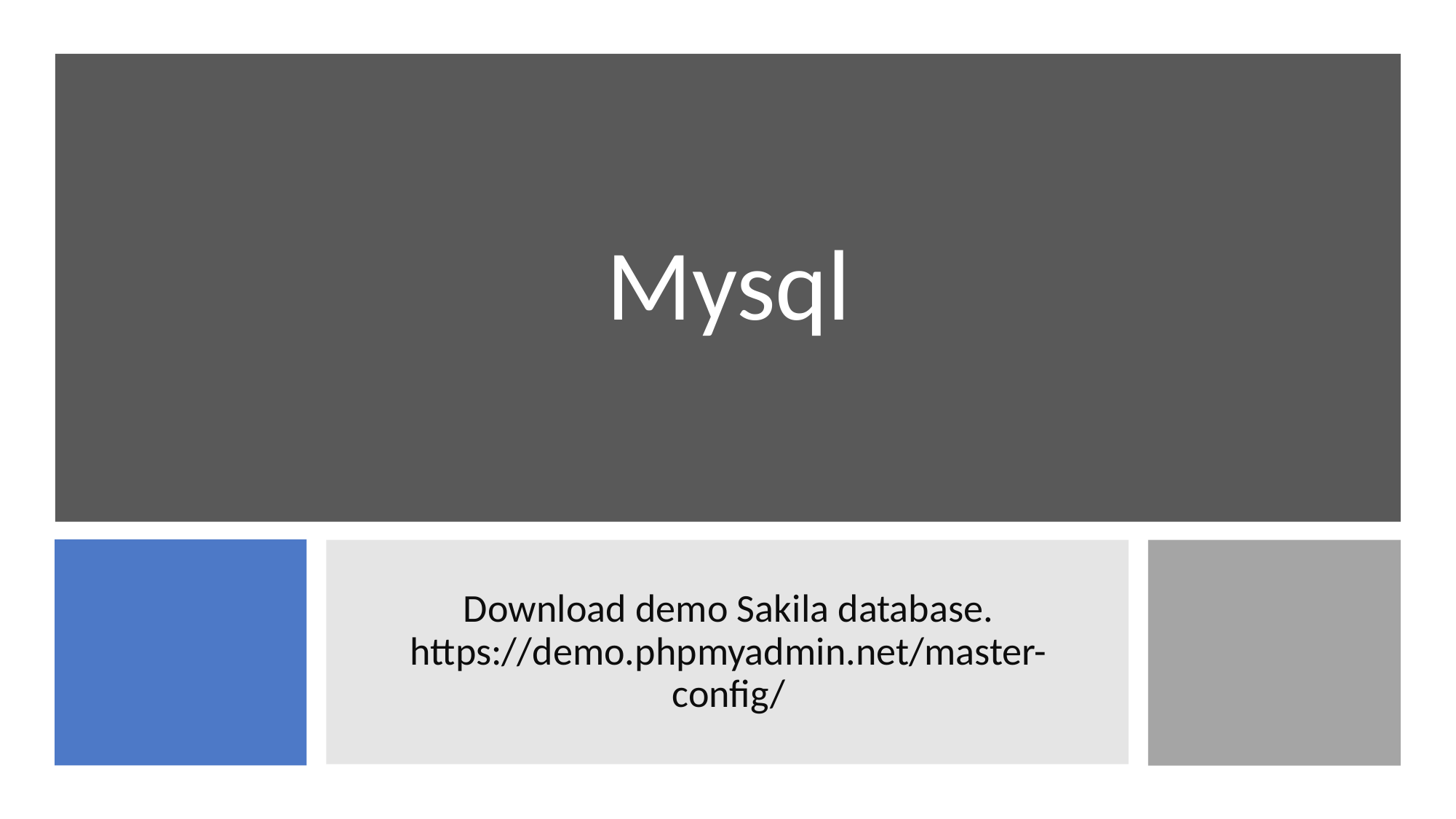

# Mysql

Download demo Sakila database. https://demo.phpmyadmin.net/master-config/